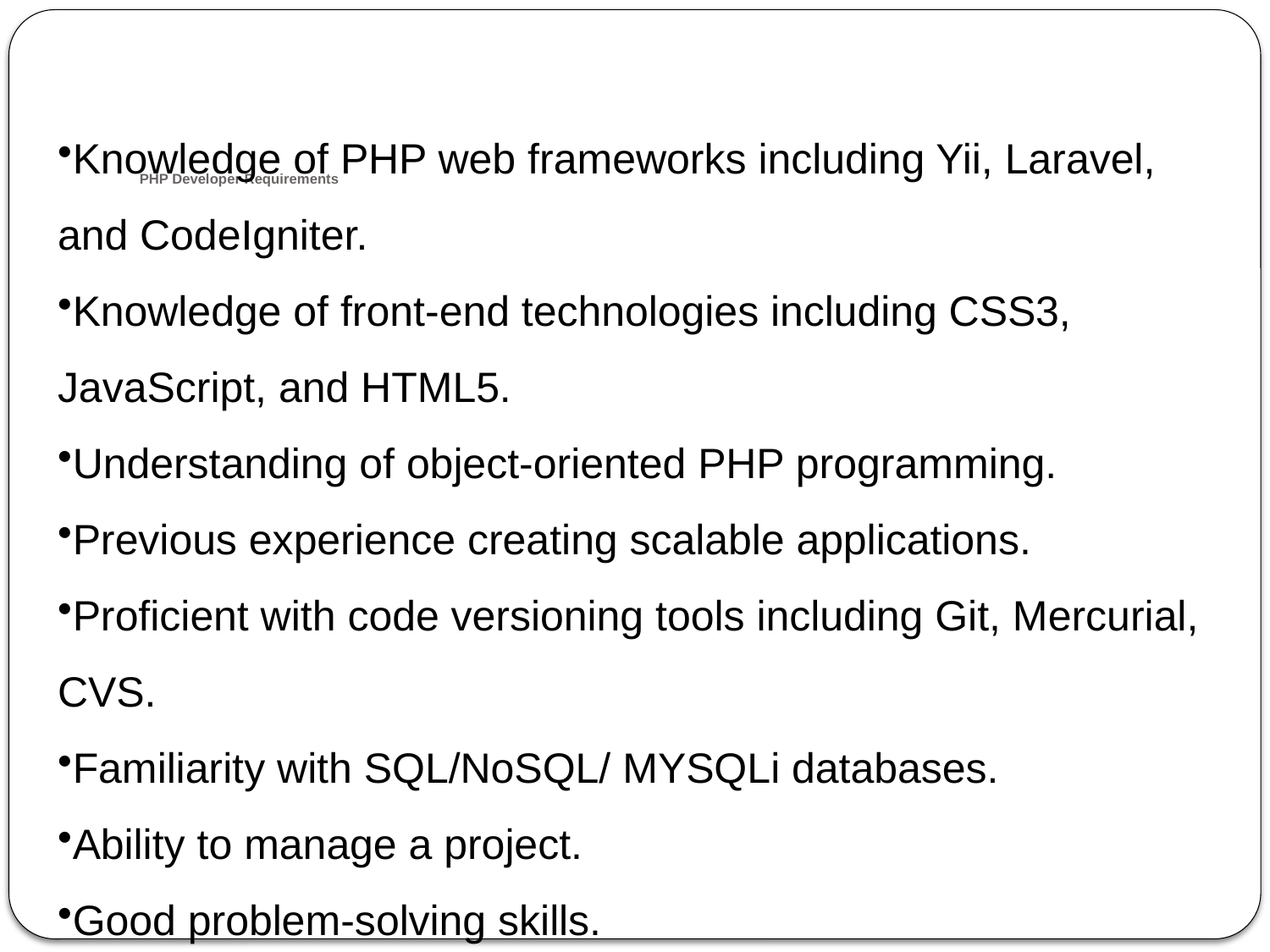

# PHP Developer Requirements

Knowledge of PHP web frameworks including Yii, Laravel, and CodeIgniter.
Knowledge of front-end technologies including CSS3, JavaScript, and HTML5.
Understanding of object-oriented PHP programming.
Previous experience creating scalable applications.
Proficient with code versioning tools including Git, Mercurial, CVS.
Familiarity with SQL/NoSQL/ MYSQLi databases.
Ability to manage a project.
Good problem-solving skills.